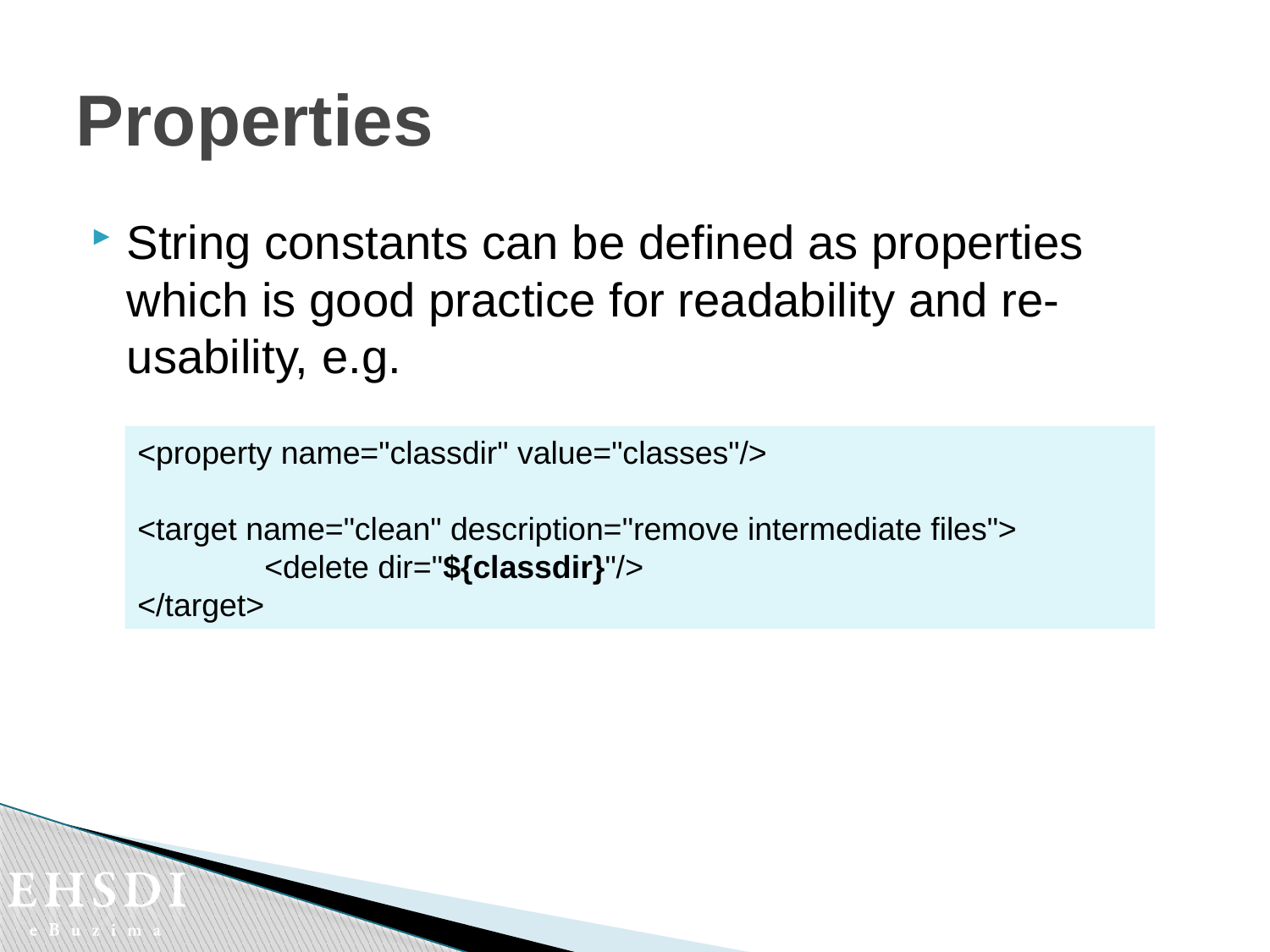

# Properties
String constants can be defined as properties which is good practice for readability and re-usability, e.g.

<property name="classdir" value="classes"/>

<target name="clean" description="remove intermediate files">
	<delete dir="${classdir}"/>
</target>